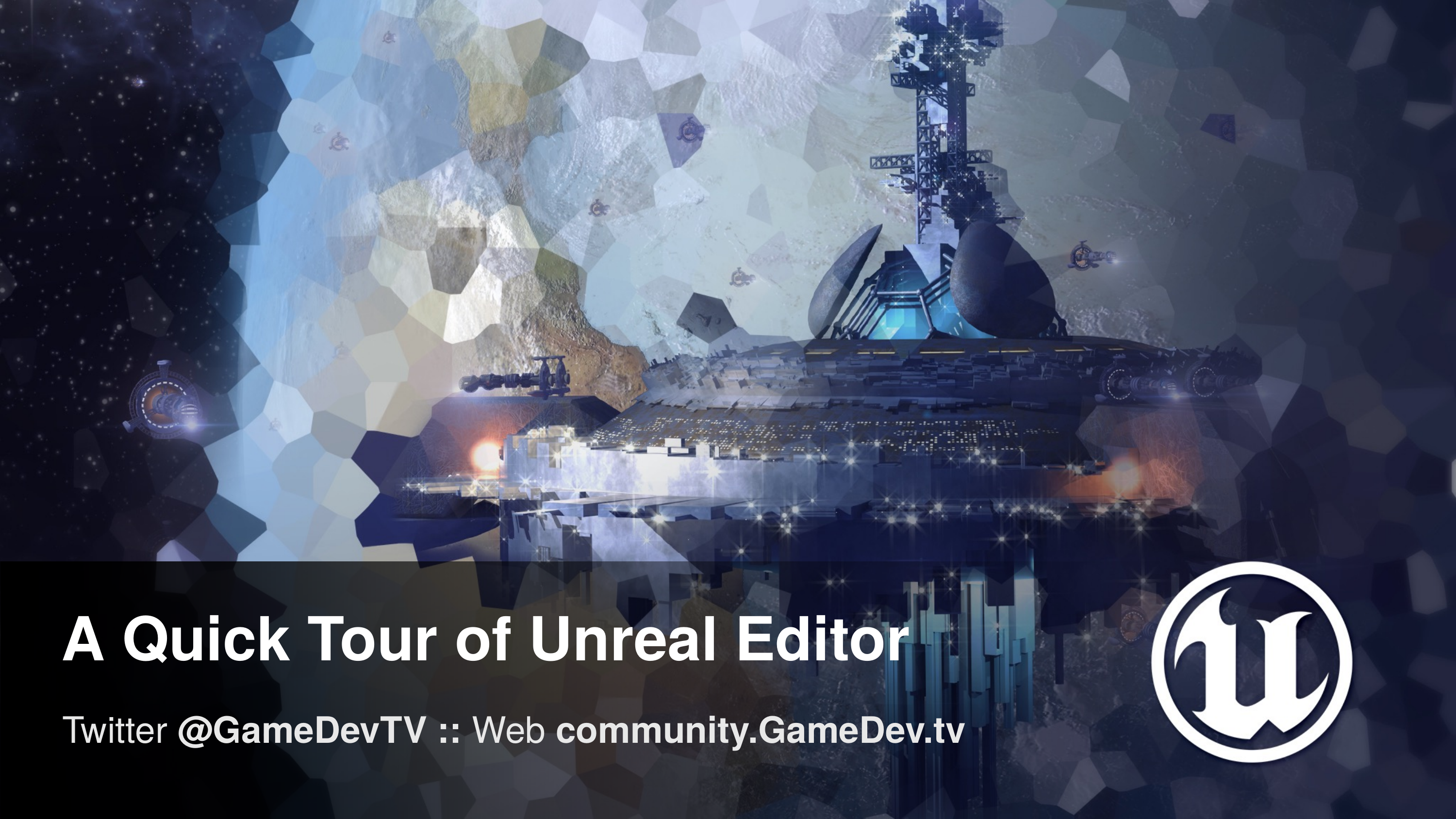

# A Quick Tour of Unreal Editor